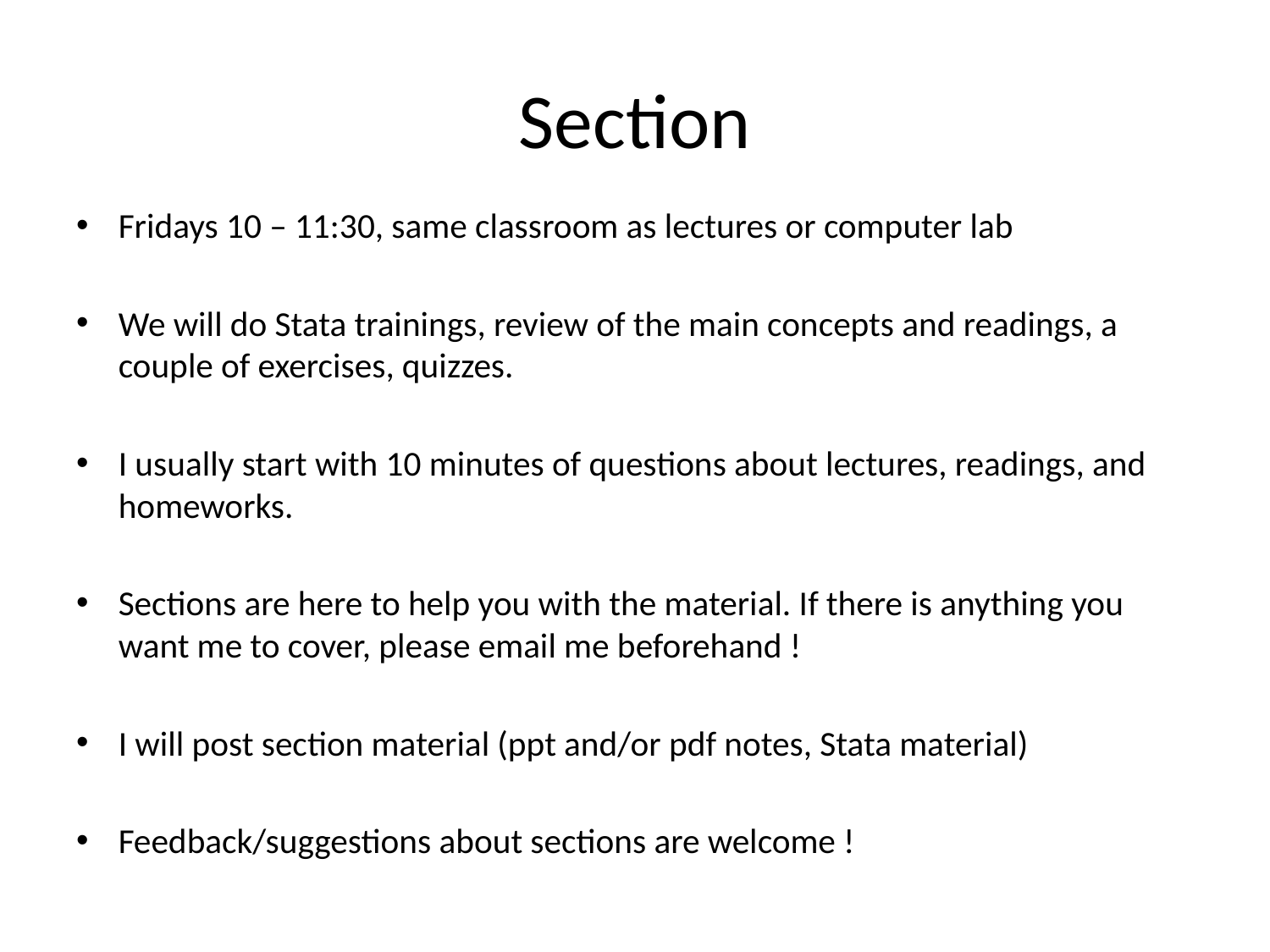

# Section
Fridays 10 – 11:30, same classroom as lectures or computer lab

We will do Stata trainings, review of the main concepts and readings, a couple of exercises, quizzes.

I usually start with 10 minutes of questions about lectures, readings, and homeworks.

Sections are here to help you with the material. If there is anything you want me to cover, please email me beforehand !

I will post section material (ppt and/or pdf notes, Stata material)

Feedback/suggestions about sections are welcome !